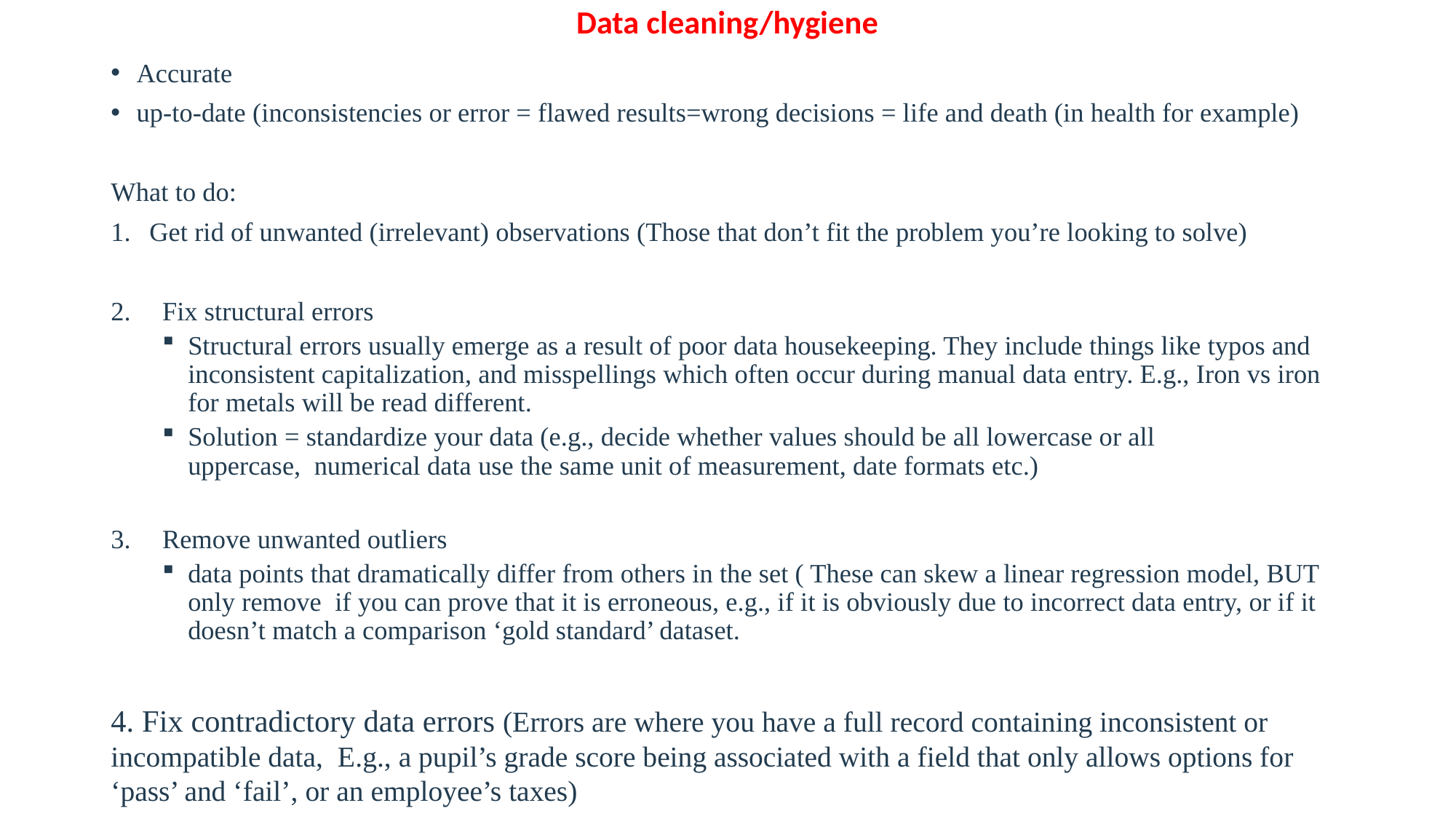

# Data cleaning/hygiene
Accurate
up-to-date (inconsistencies or error = flawed results=wrong decisions = life and death (in health for example)

What to do:
Get rid of unwanted (irrelevant) observations (Those that don’t fit the problem you’re looking to solve)

Fix structural errors
Structural errors usually emerge as a result of poor data housekeeping. They include things like typos and inconsistent capitalization, and misspellings which often occur during manual data entry. E.g., Iron vs iron for metals will be read different.
Solution = standardize your data (e.g., decide whether values should be all lowercase or all uppercase,  numerical data use the same unit of measurement, date formats etc.)

Remove unwanted outliers
data points that dramatically differ from others in the set ( These can skew a linear regression model, BUT only remove  if you can prove that it is erroneous, e.g., if it is obviously due to incorrect data entry, or if it doesn’t match a comparison ‘gold standard’ dataset.

4. Fix contradictory data errors (Errors are where you have a full record containing inconsistent or 	incompatible data,  E.g., a pupil’s grade score being associated with a field that only allows options for ‘pass’ and ‘fail’, or an employee’s taxes)